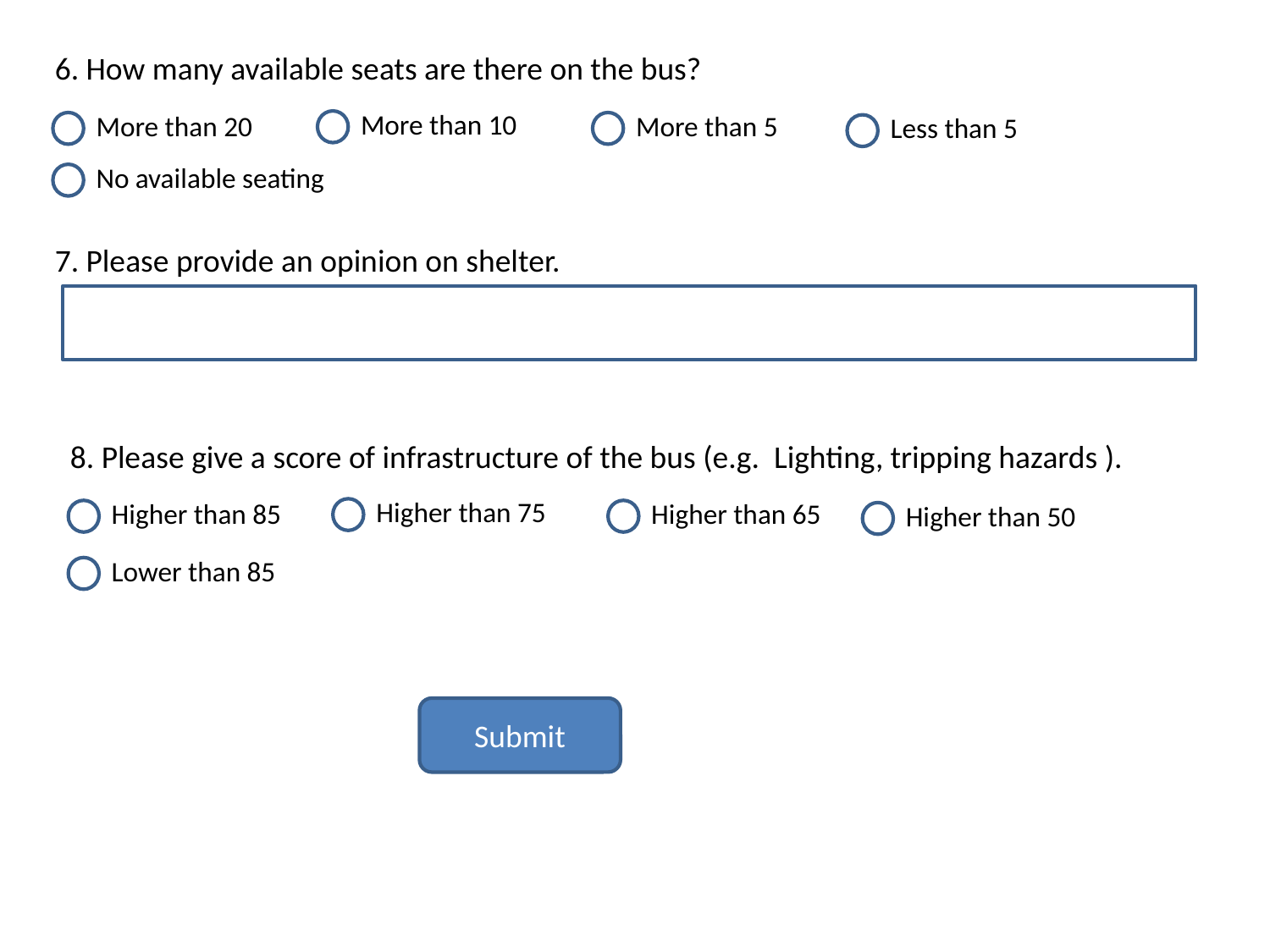

6. How many available seats are there on the bus?
More than 10
More than 20
More than 5
Less than 5

No available seating

7. Please provide an opinion on shelter.

8. Please give a score of infrastructure of the bus (e.g.  Lighting, tripping hazards ).
Higher than 75
Higher than 85
Higher than 65
Higher than 50

Lower than 85

Submit